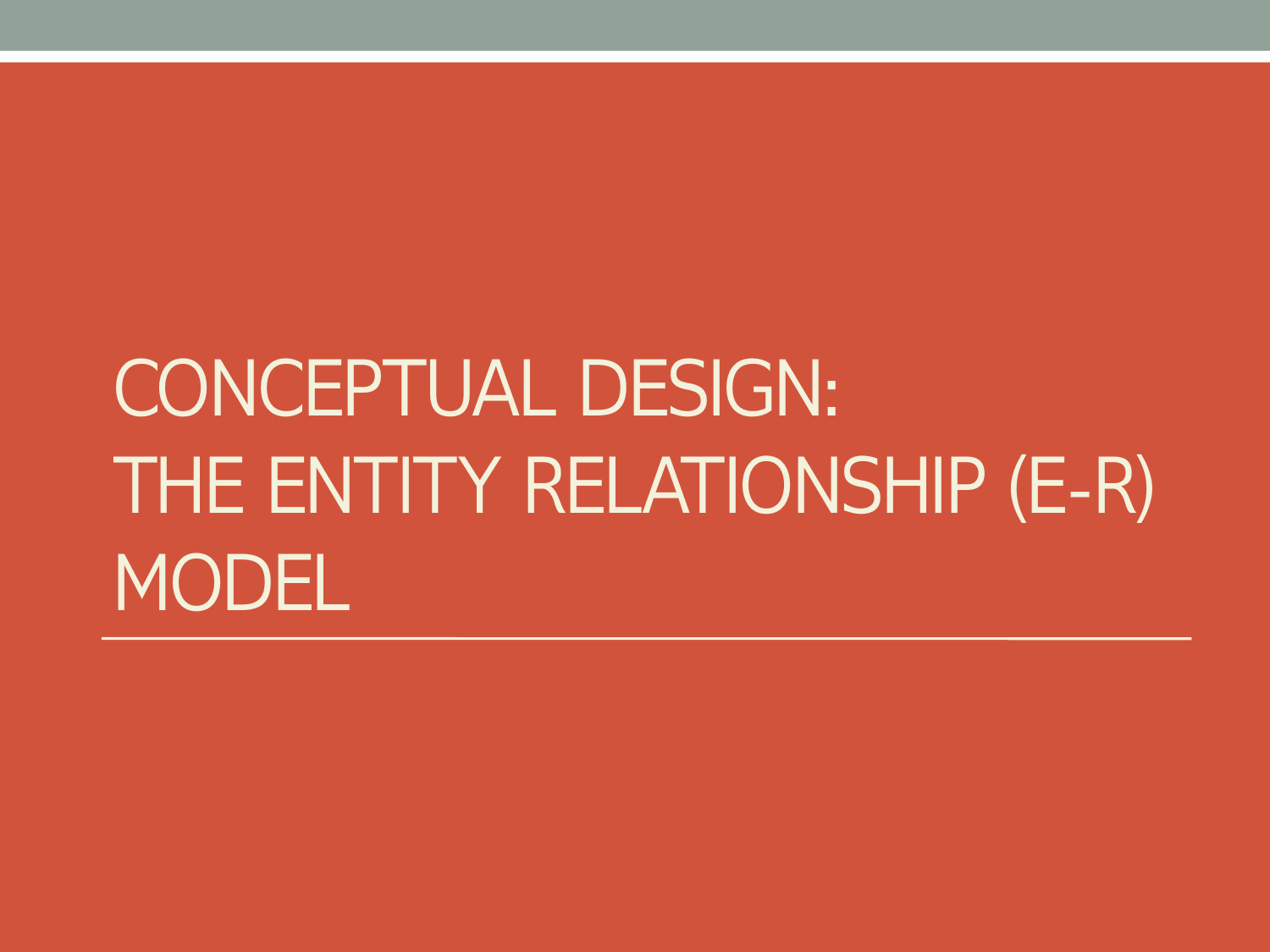

# Conceptual Design: The Entity Relationship (E-R) Model